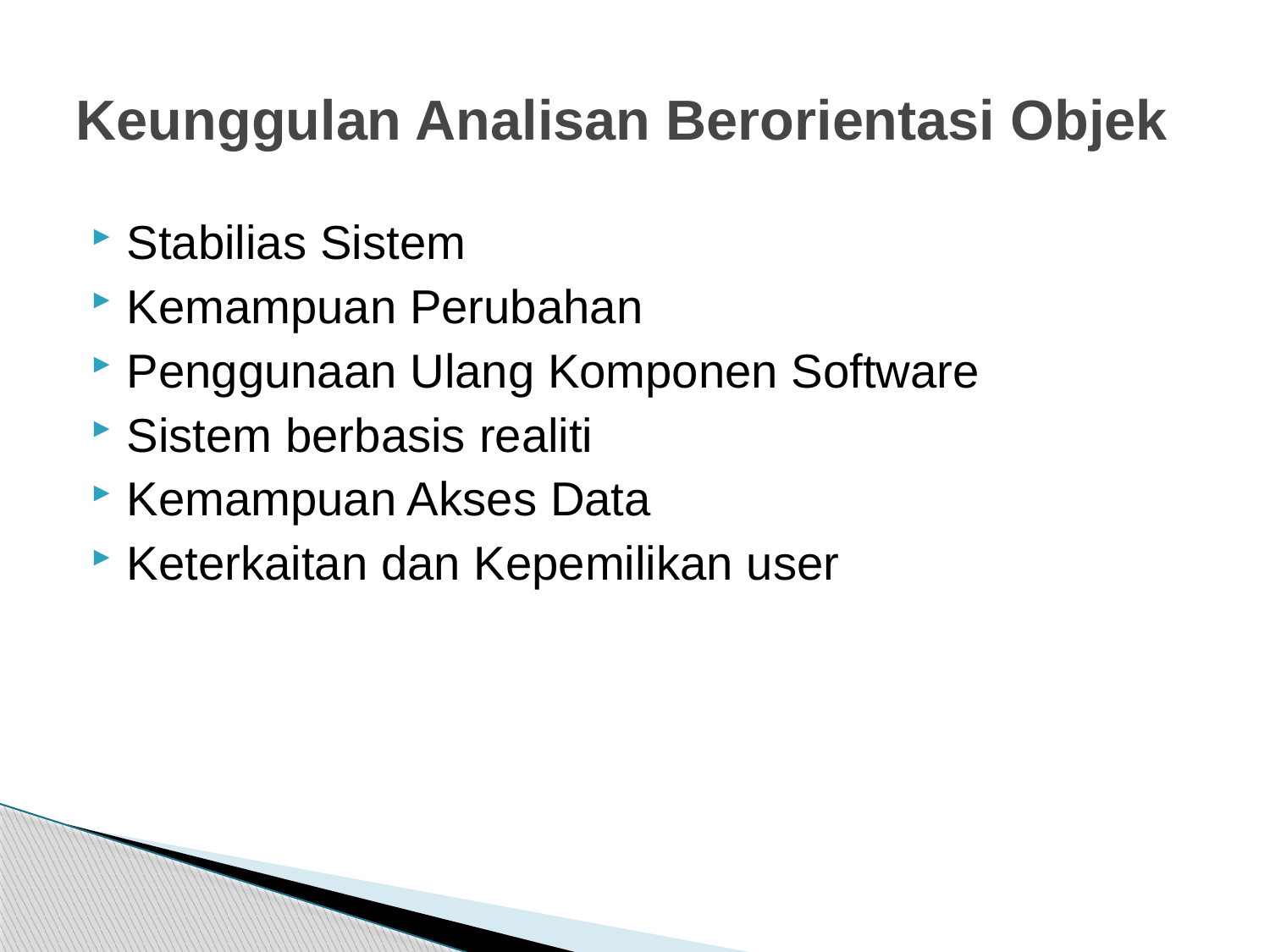

# Keunggulan Analisan Berorientasi Objek
Stabilias Sistem
Kemampuan Perubahan
Penggunaan Ulang Komponen Software
Sistem berbasis realiti
Kemampuan Akses Data
Keterkaitan dan Kepemilikan user